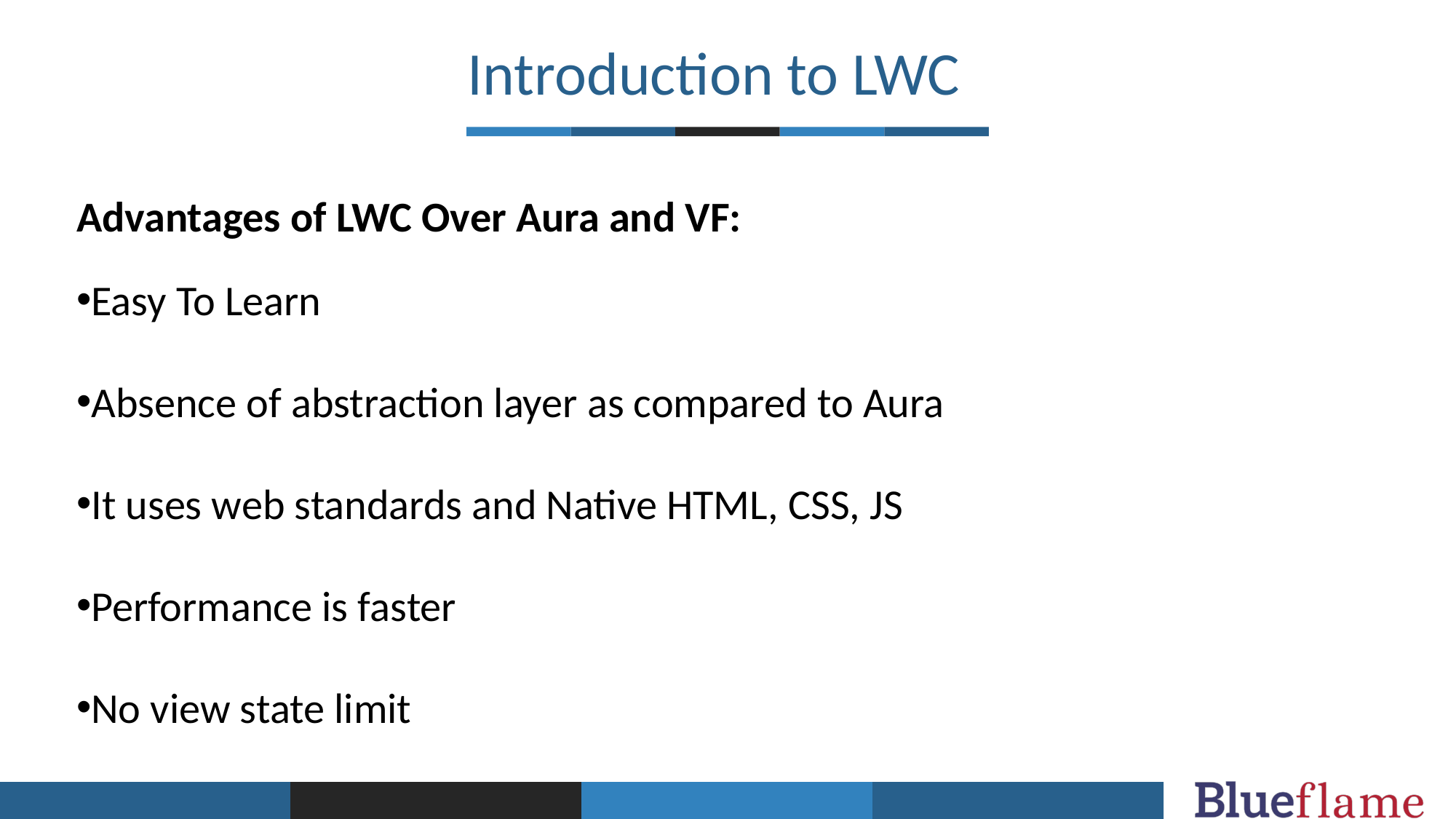

Introduction to LWC

Advantages of LWC Over Aura and VF:

Easy To Learn

Absence of abstraction layer as compared to Aura

It uses web standards and Native HTML, CSS, JS

Performance is faster

No view state limit